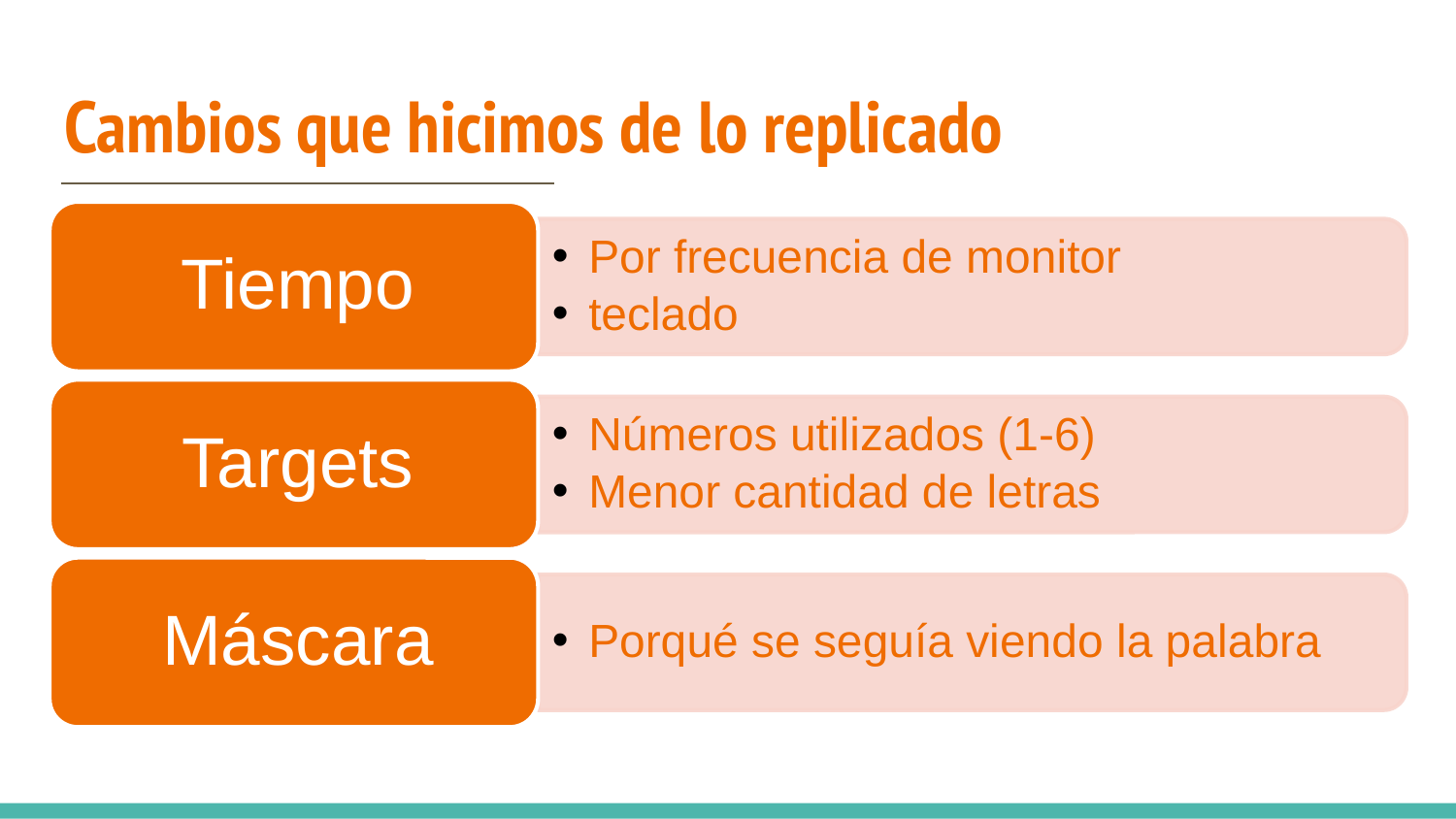

Cambios que hicimos de lo replicado
Por frecuencia de monitor
teclado
Tiempo
Números utilizados (1-6)
Menor cantidad de letras
Targets
Porqué se seguía viendo la palabra
Máscara